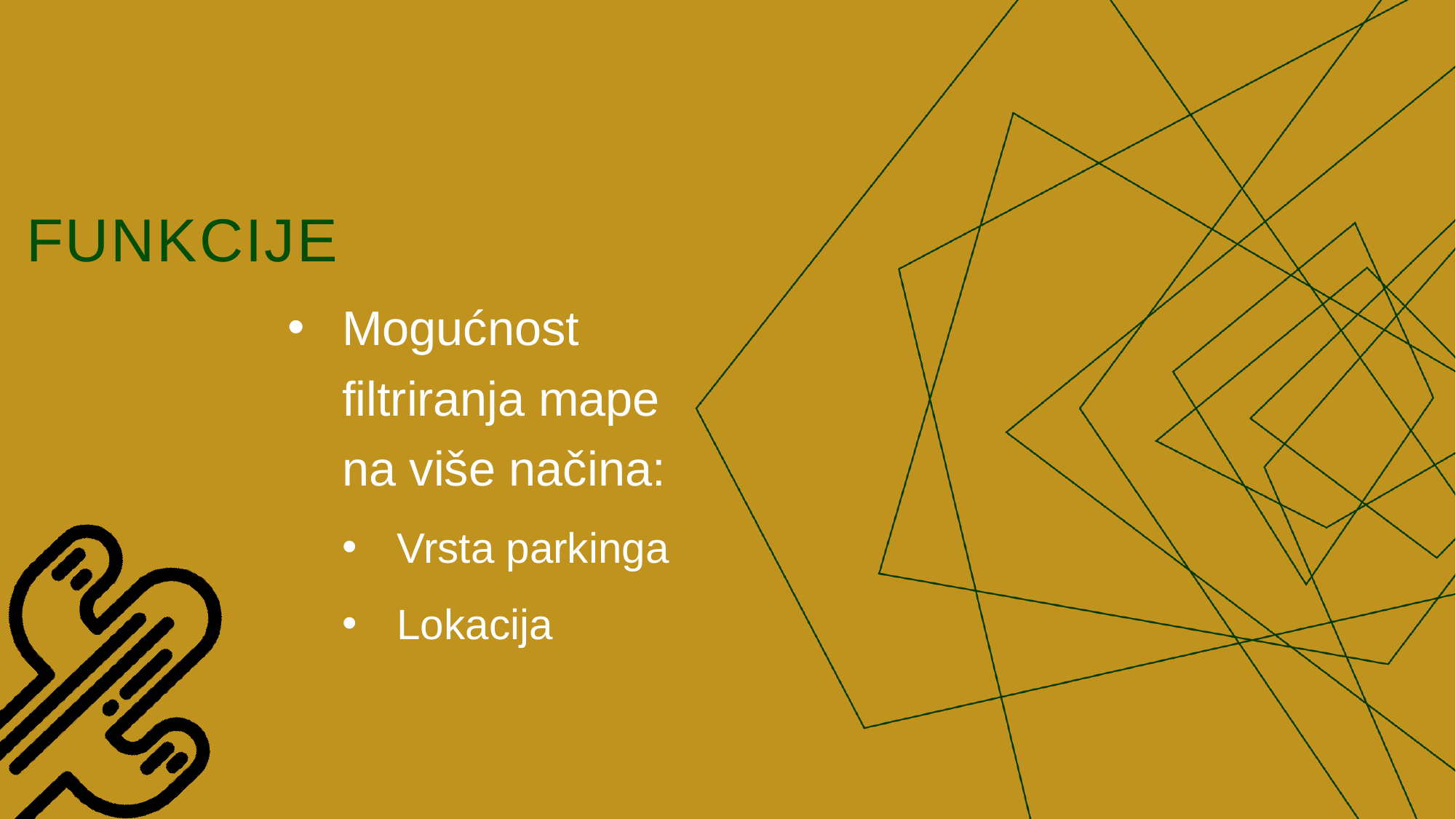

# Funkcije
Mogućnost filtriranja mape na više načina:
Vrsta parkinga
Lokacija